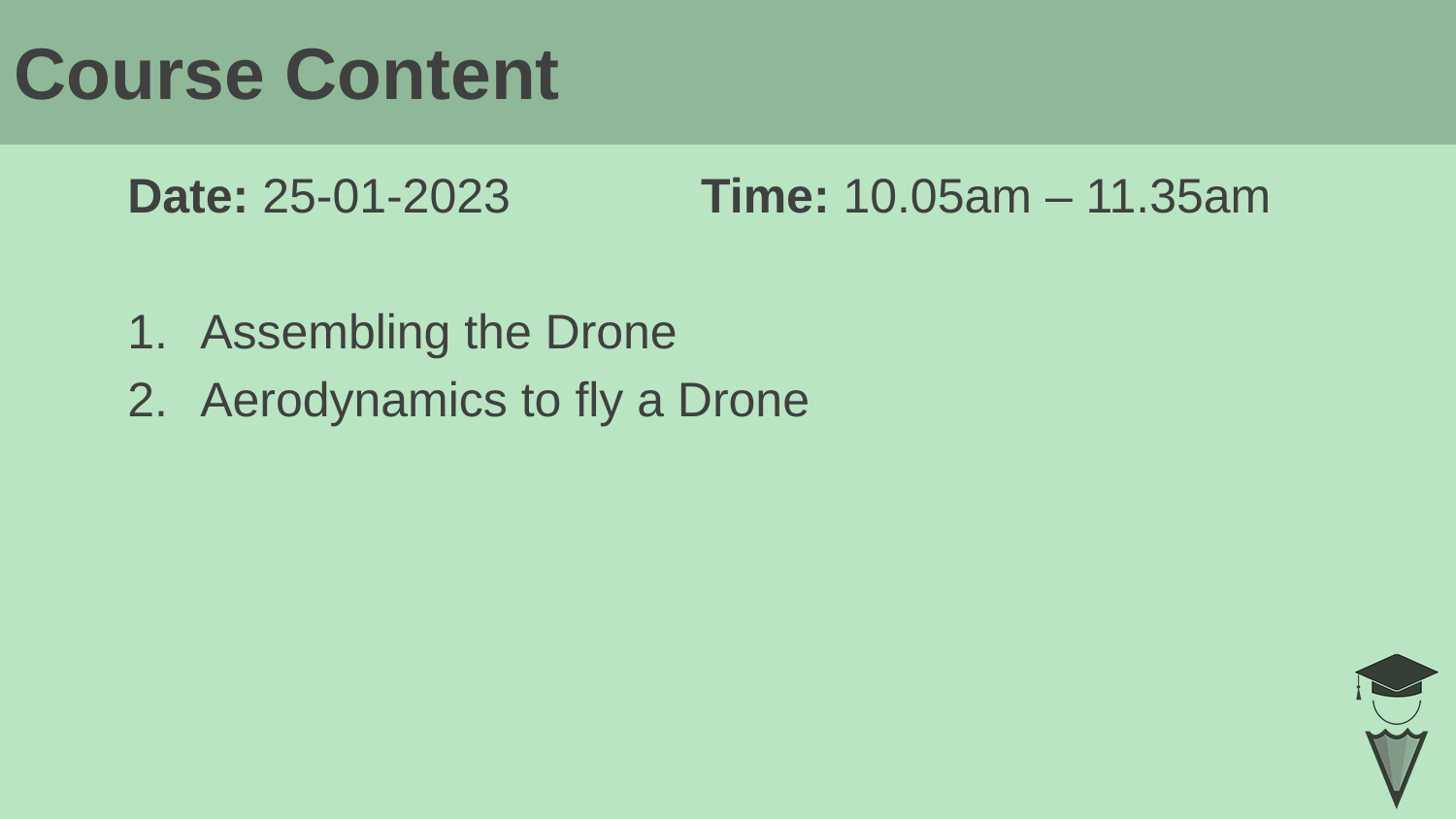

# Course Content
Date: 25-01-2023              Time: 10.05am – 11.35am

Assembling the Drone
Aerodynamics to fly a Drone